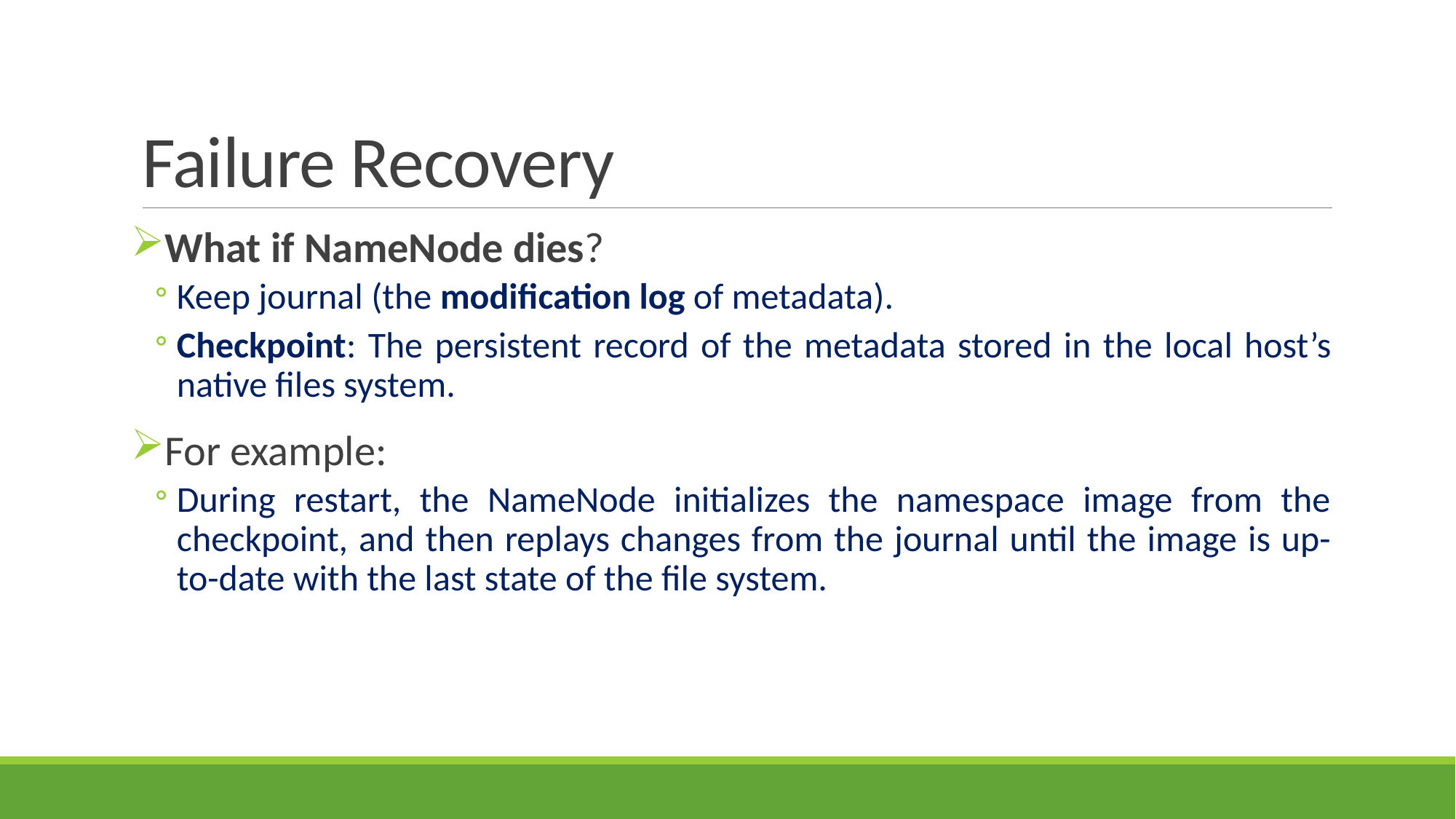

# Failure Recovery
What if NameNode dies?
Keep journal (the modification log of metadata).
Checkpoint: The persistent record of the metadata stored in the local host’s native files system.
For example:
During restart, the NameNode initializes the namespace image from the checkpoint, and then replays changes from the journal until the image is up-to-date with the last state of the file system.